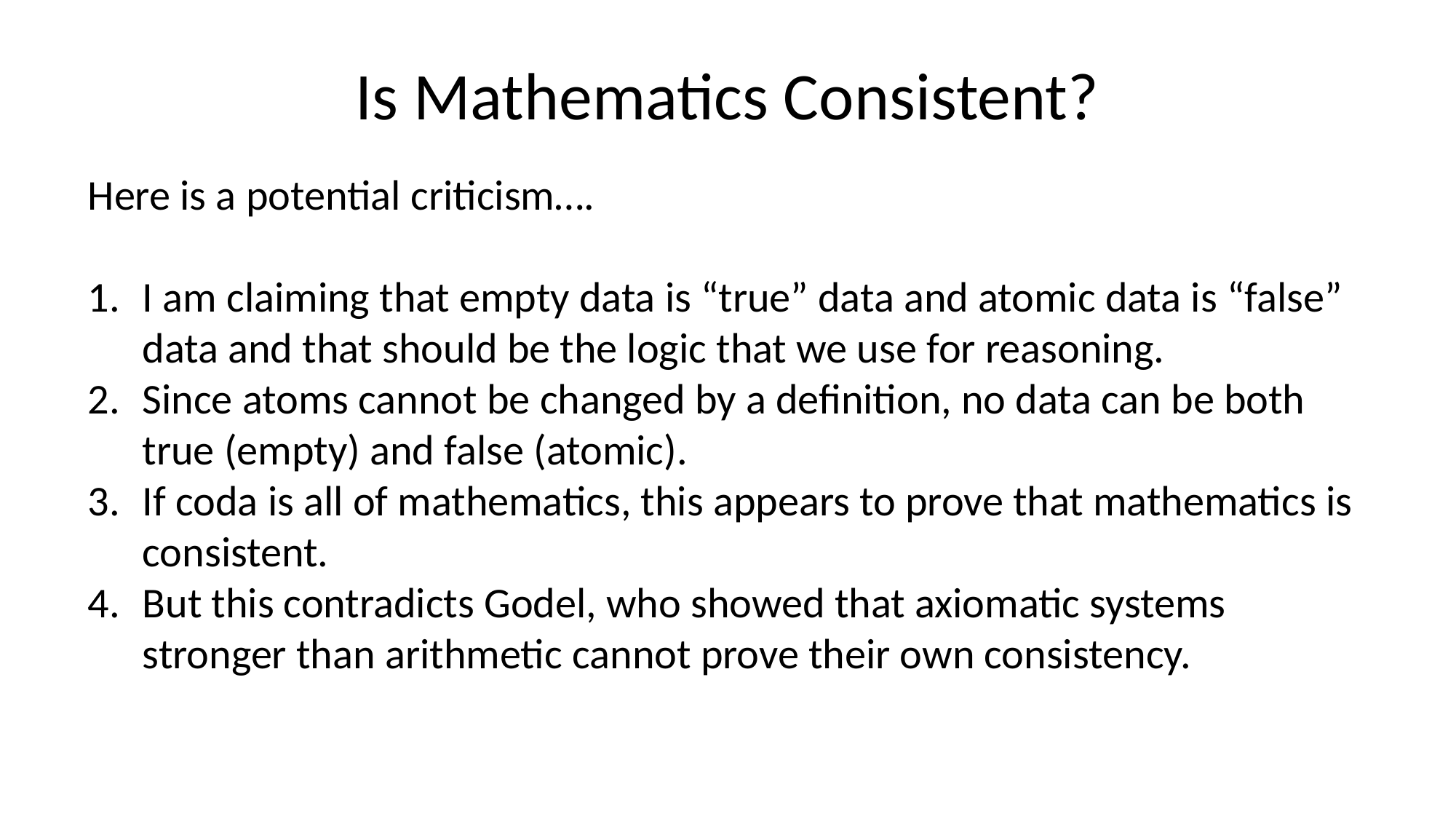

Is Mathematics Consistent?
Here is a potential criticism….

I am claiming that empty data is “true” data and atomic data is “false” data and that should be the logic that we use for reasoning.
Since atoms cannot be changed by a definition, no data can be both true (empty) and false (atomic).
If coda is all of mathematics, this appears to prove that mathematics is consistent.
But this contradicts Godel, who showed that axiomatic systems stronger than arithmetic cannot prove their own consistency.